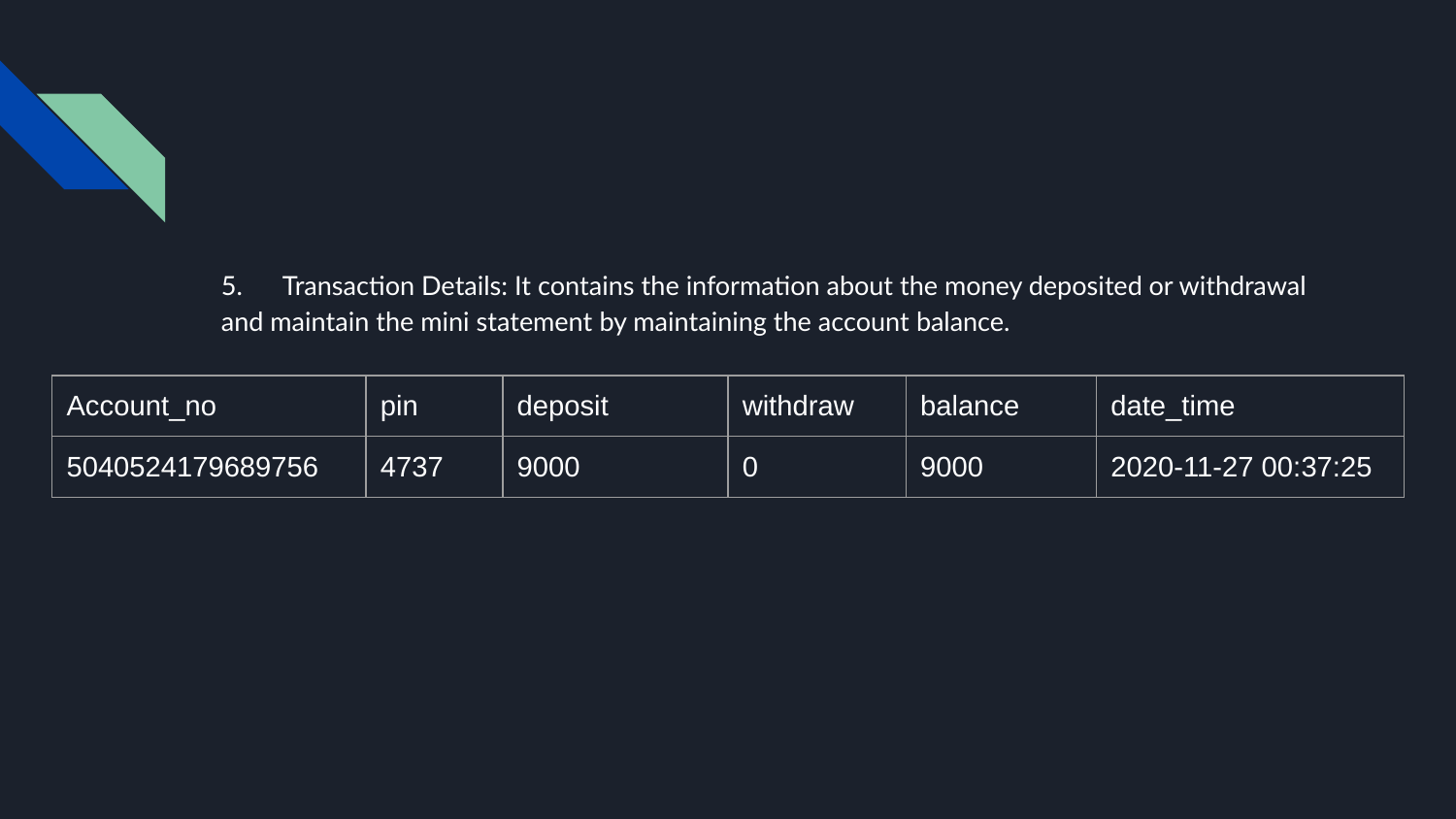

5.      Transaction Details: It contains the information about the money deposited or withdrawal and maintain the mini statement by maintaining the account balance.

| Account\_no | pin | deposit | withdraw | balance | date\_time |
| --- | --- | --- | --- | --- | --- |
| 5040524179689756 | 4737 | 9000 | 0 | 9000 | 2020-11-27 00:37:25 |